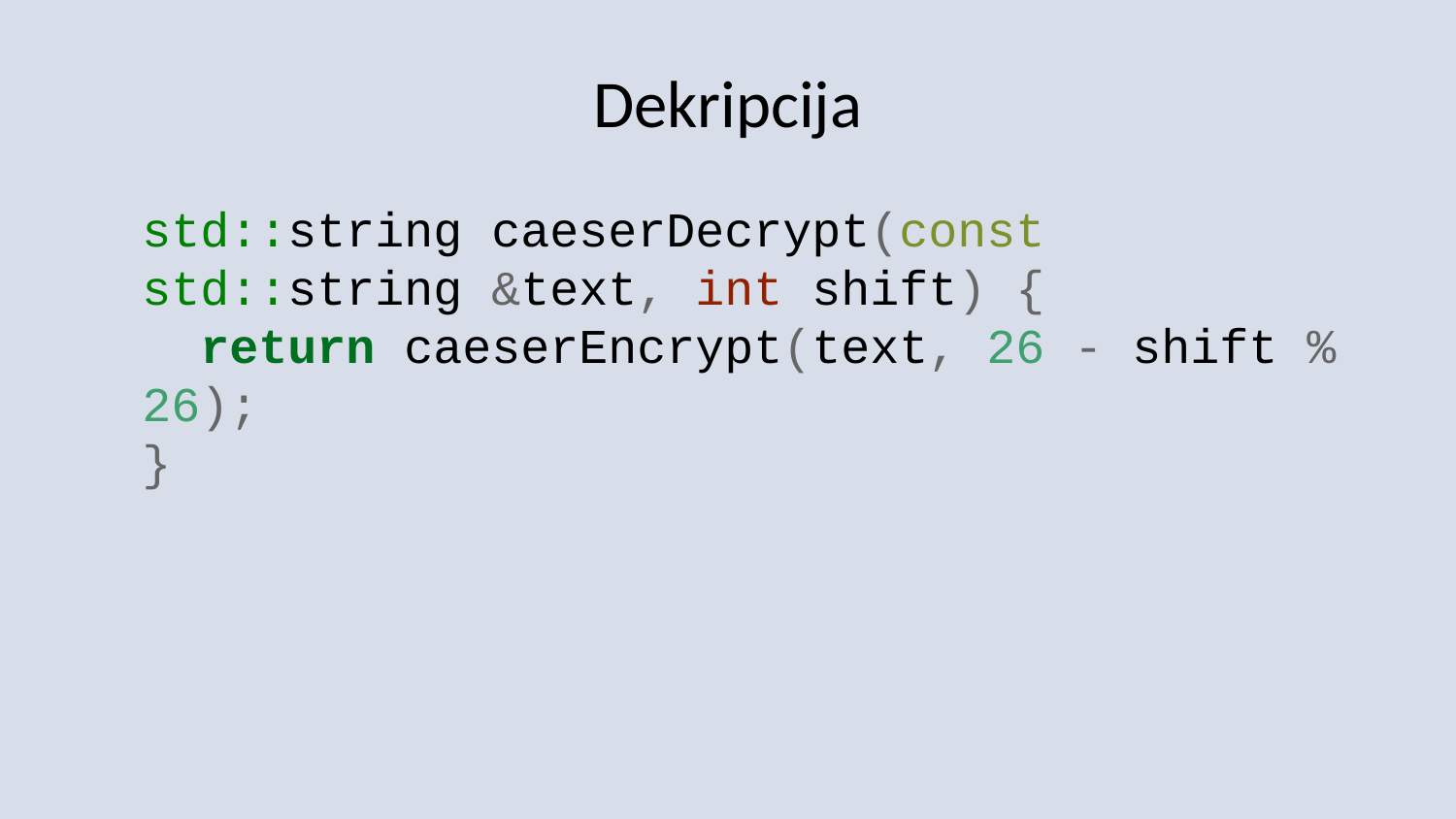

# Dekripcija
std::string caeserDecrypt(const std::string &text, int shift) {
  return caeserEncrypt(text, 26 - shift % 26);
}